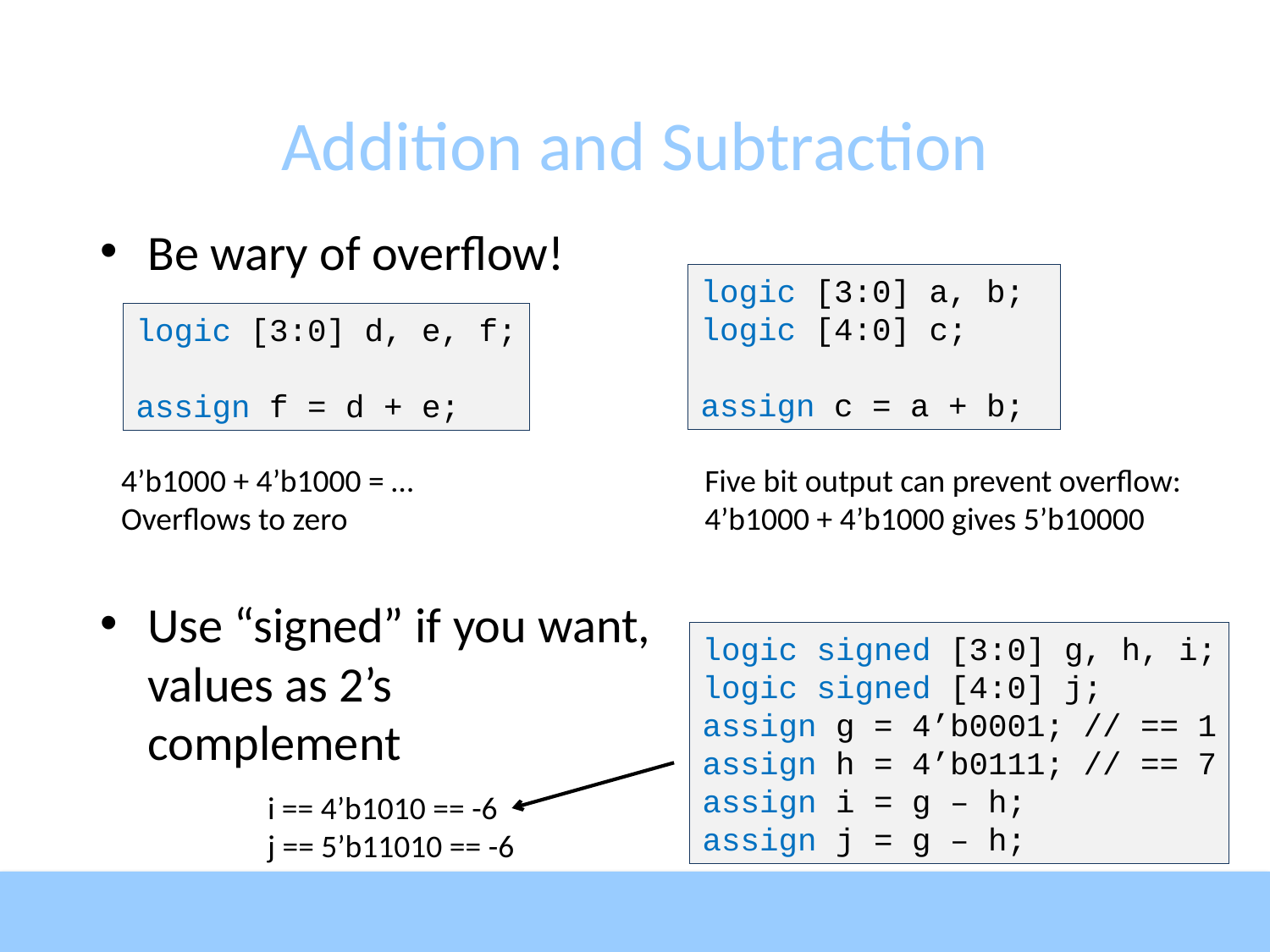

# Addition and Subtraction
Be wary of overflow!

Use “signed” if you want, values as 2’s complement
logic [3:0] a, b;
logic [4:0] c;

assign c = a + b;
logic [3:0] d, e, f;

assign f = d + e;
4’b1000 + 4’b1000 = …
Overflows to zero
Five bit output can prevent overflow:
4’b1000 + 4’b1000 gives 5’b10000
logic signed [3:0] g, h, i;
logic signed [4:0] j;
assign g = 4’b0001; // == 1
assign h = 4’b0111; // == 7
assign i = g – h;
assign j = g – h;
i == 4’b1010 == -6
j == 5’b11010 == -6